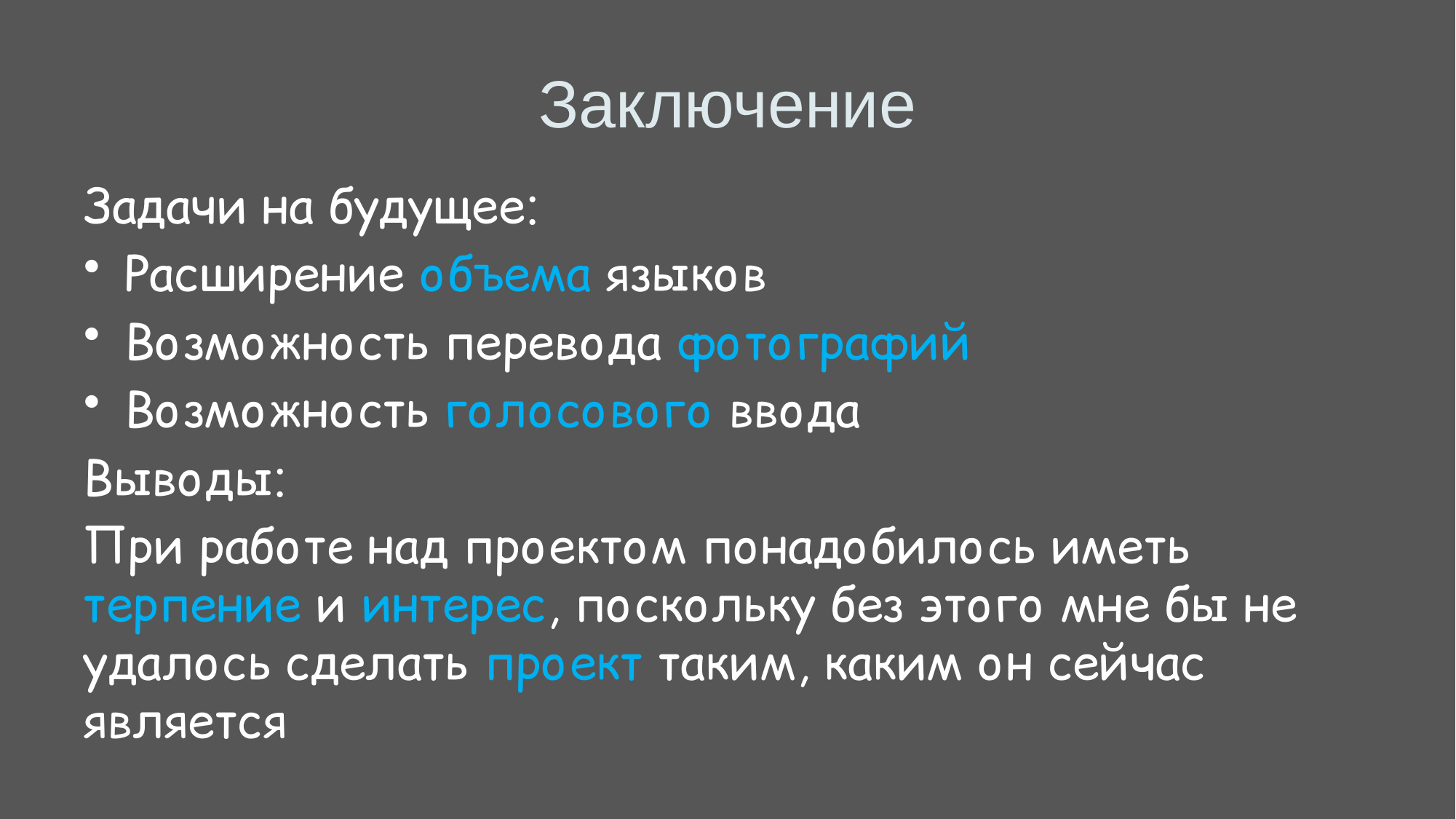

# Заключение
Задачи на будущее:
Расширение объема языков
Возможность перевода фотографий
Возможность голосового ввода
Выводы:
При работе над проектом понадобилось иметь терпение и интерес, поскольку без этого мне бы не удалось сделать проект таким, каким он сейчас является